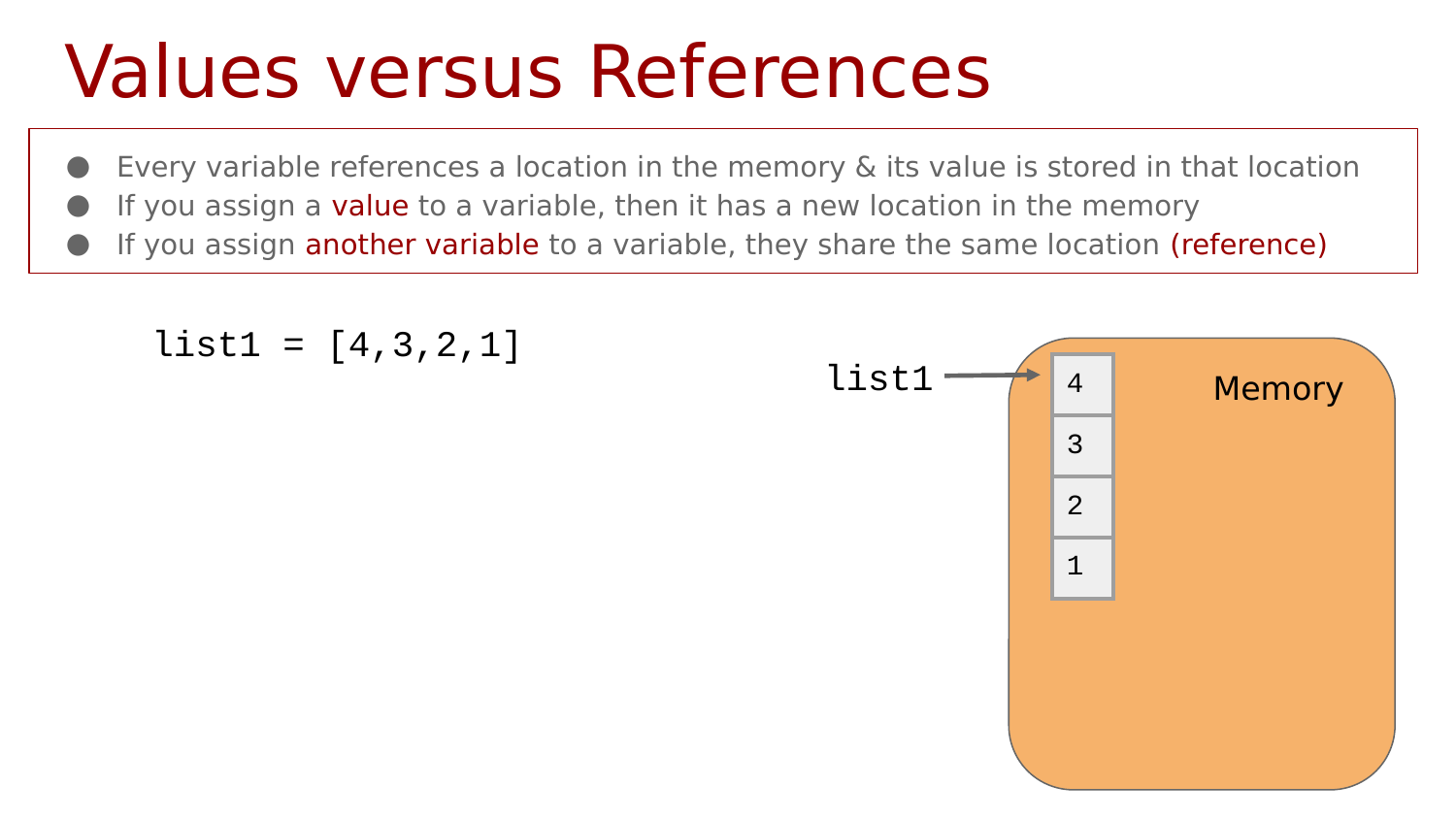

# Values versus References
Every variable references a location in the memory & its value is stored in that location
If you assign a value to a variable, then it has a new location in the memory
If you assign another variable to a variable, they share the same location (reference)

list1 = [4,3,2,1]

list1
Memory
| 4 |
| --- |
| 3 |
| 2 |
| 1 |